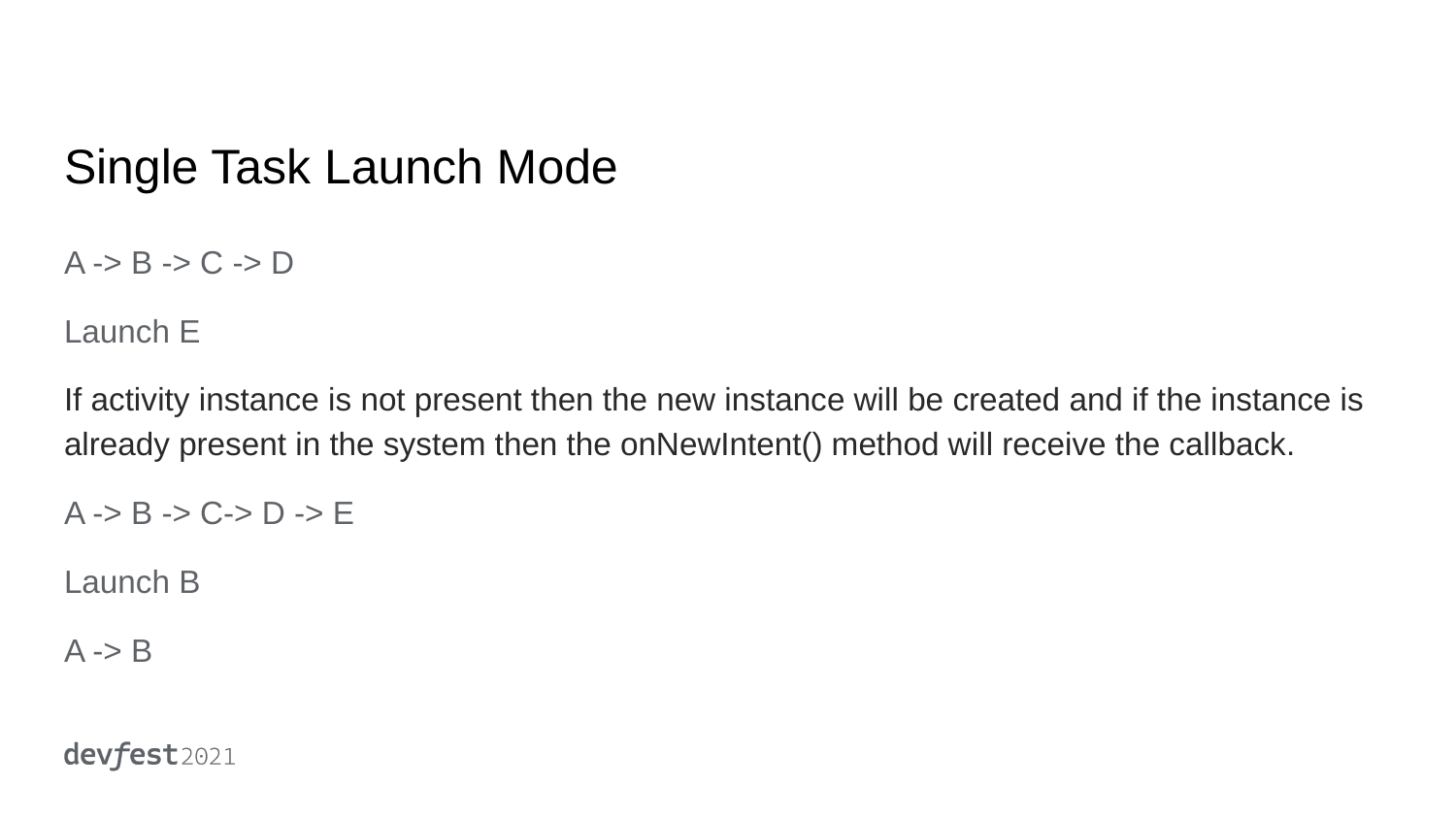

# Single Task Launch Mode
A -> B -> C -> D
Launch E
If activity instance is not present then the new instance will be created and if the instance is already present in the system then the onNewIntent() method will receive the callback.
A -> B -> C-> D -> E
Launch B
A -> B